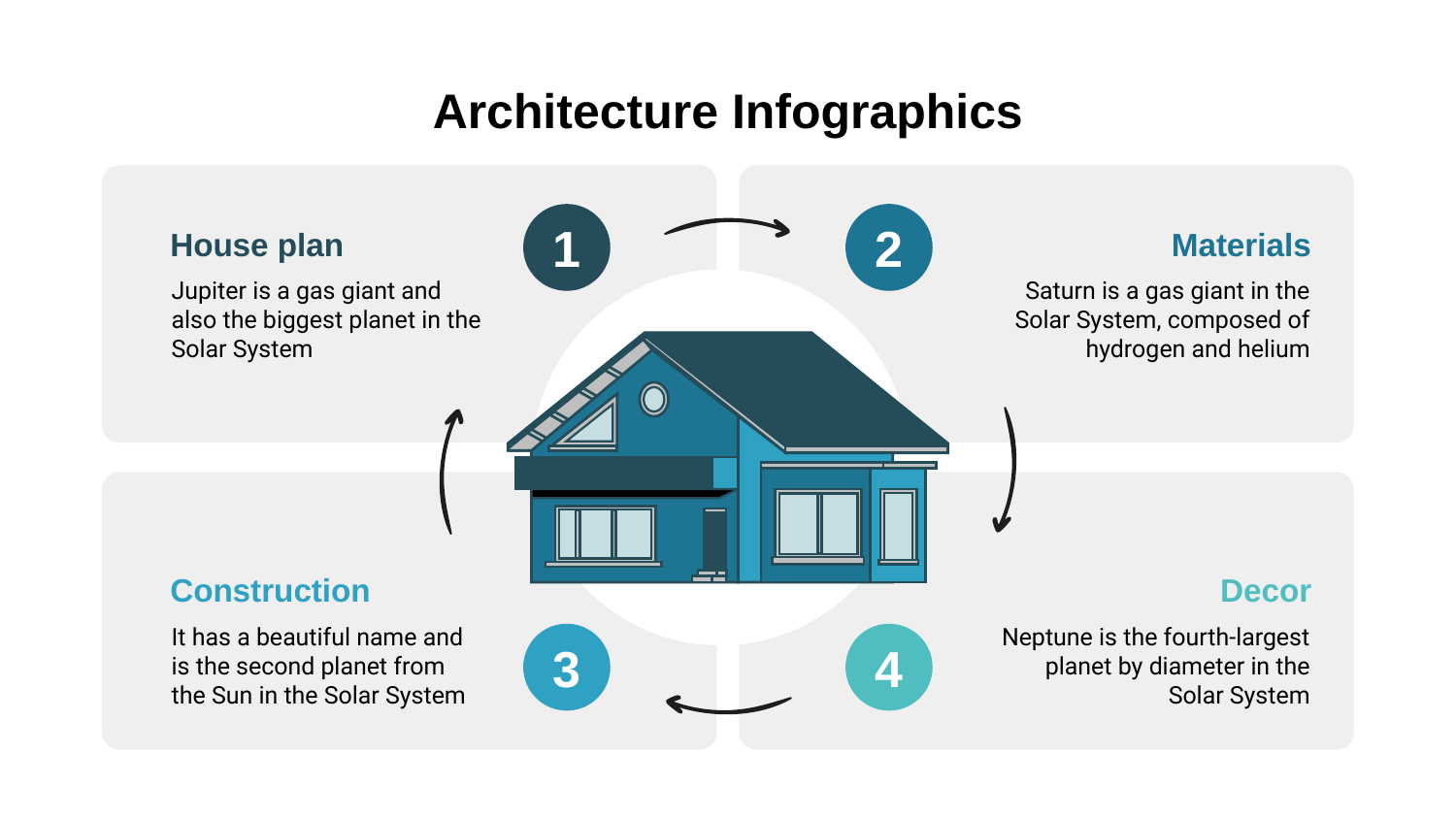

# Architecture Infographics

2
1
House plan
Materials
Jupiter is a gas giant and also the biggest planet in the Solar System
Saturn is a gas giant in the Solar System, composed of hydrogen and helium

Construction
Decor
It has a beautiful name and is the second planet from the Sun in the Solar System
Neptune is the fourth-largest planet by diameter in the Solar System
3
4